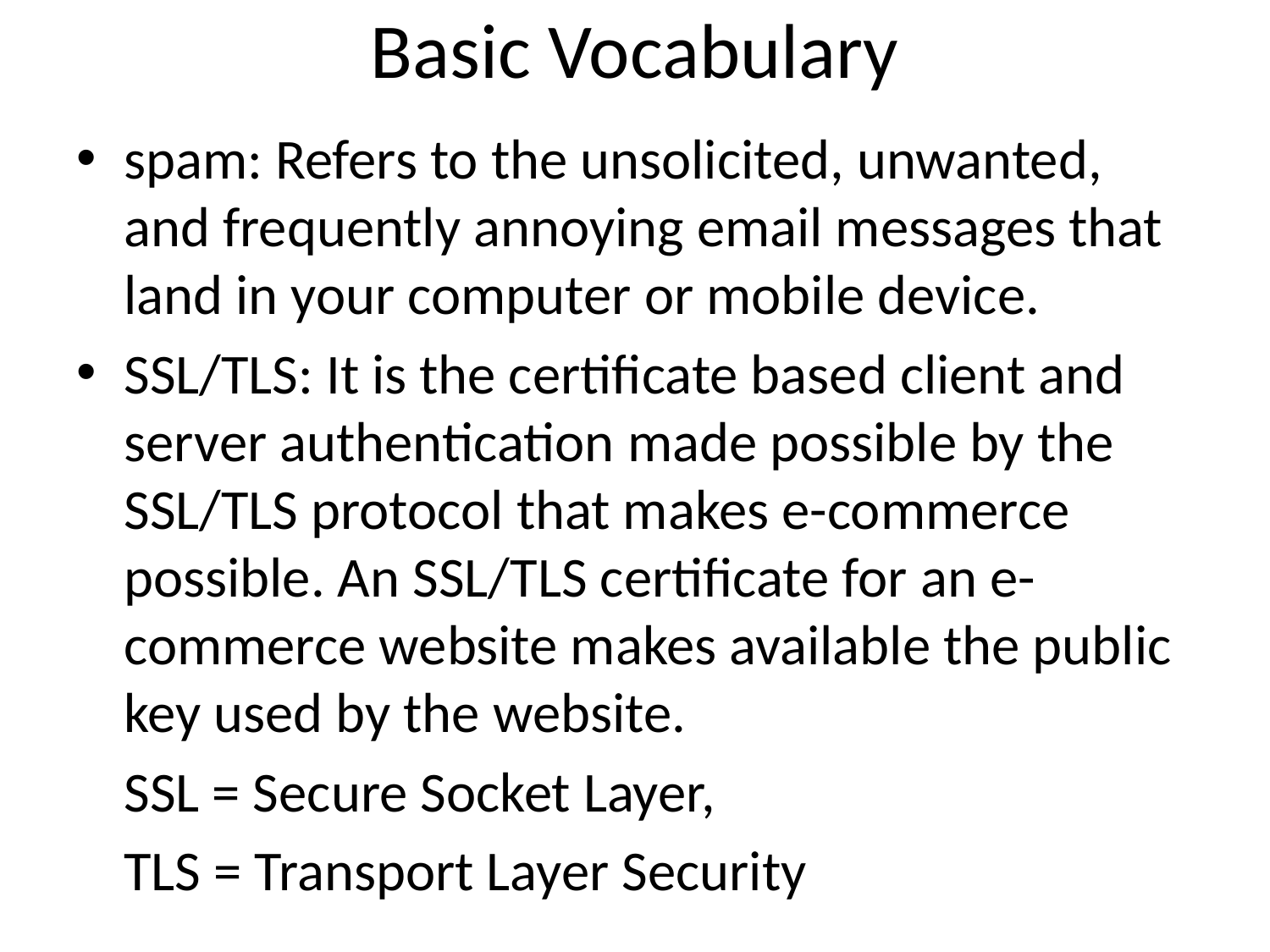

# Basic Vocabulary
spam: Refers to the unsolicited, unwanted, and frequently annoying email messages that land in your computer or mobile device.
SSL/TLS: It is the certificate based client and server authentication made possible by the SSL/TLS protocol that makes e-commerce possible. An SSL/TLS certificate for an e-commerce website makes available the public key used by the website.
	SSL = Secure Socket Layer,
	TLS = Transport Layer Security